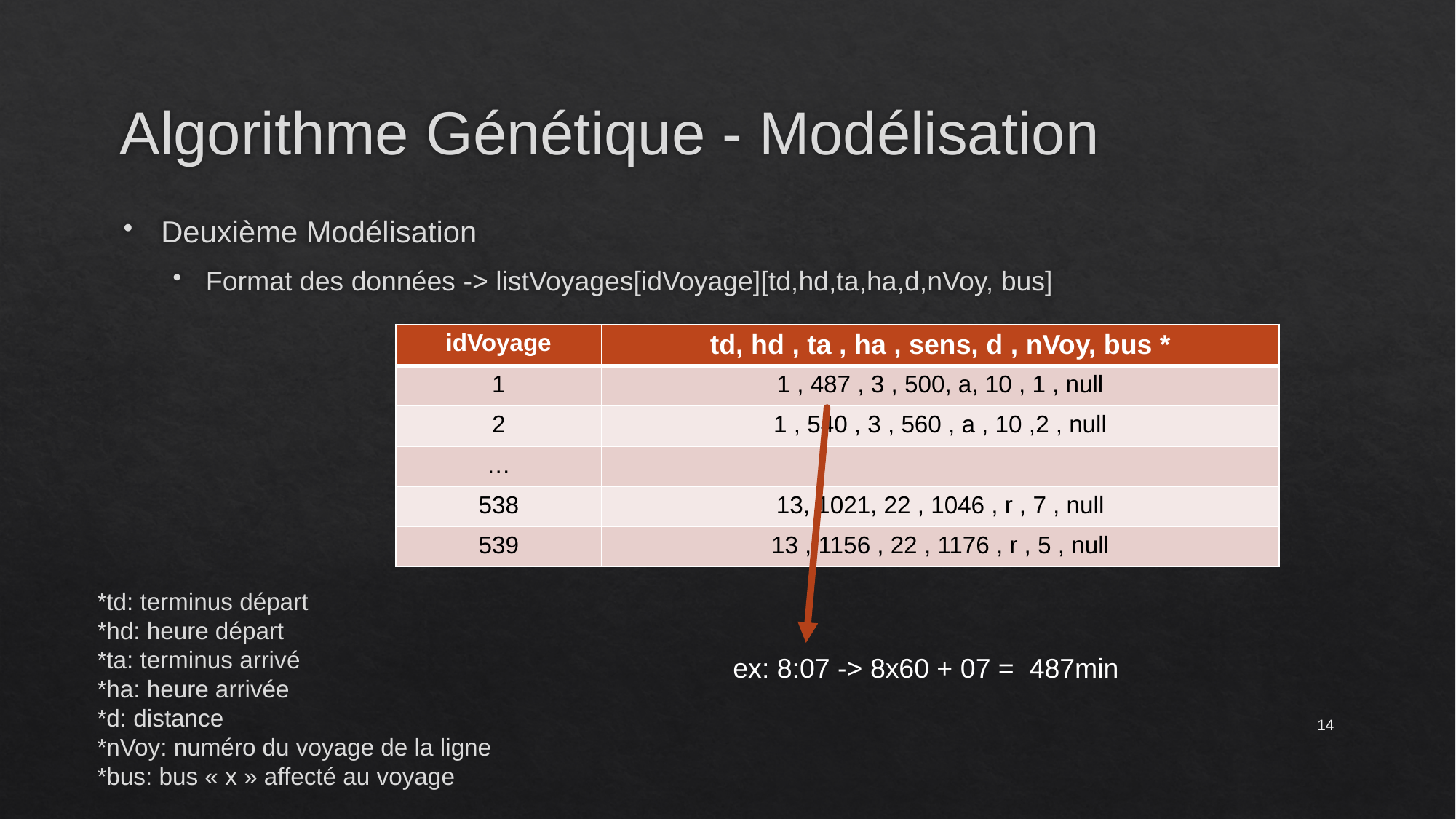

# Algorithme Génétique - Modélisation
Deuxième Modélisation
Format des données -> listVoyages[idVoyage][td,hd,ta,ha,d,nVoy, bus]
| idVoyage | td, hd , ta , ha , sens, d , nVoy, bus \* |
| --- | --- |
| 1 | 1 , 487 , 3 , 500, a, 10 , 1 , null |
| 2 | 1 , 540 , 3 , 560 , a , 10 ,2 , null |
| … |  |
| 538 | 13, 1021, 22 , 1046 , r , 7 , null |
| 539 | 13 , 1156 , 22 , 1176 , r , 5 , null |
*td: terminus départ
*hd: heure départ
*ta: terminus arrivé
*ha: heure arrivée
*d: distance
*nVoy: numéro du voyage de la ligne
*bus: bus « x » affecté au voyage
ex: 8:07 -> 8x60 + 07 =  487min
14